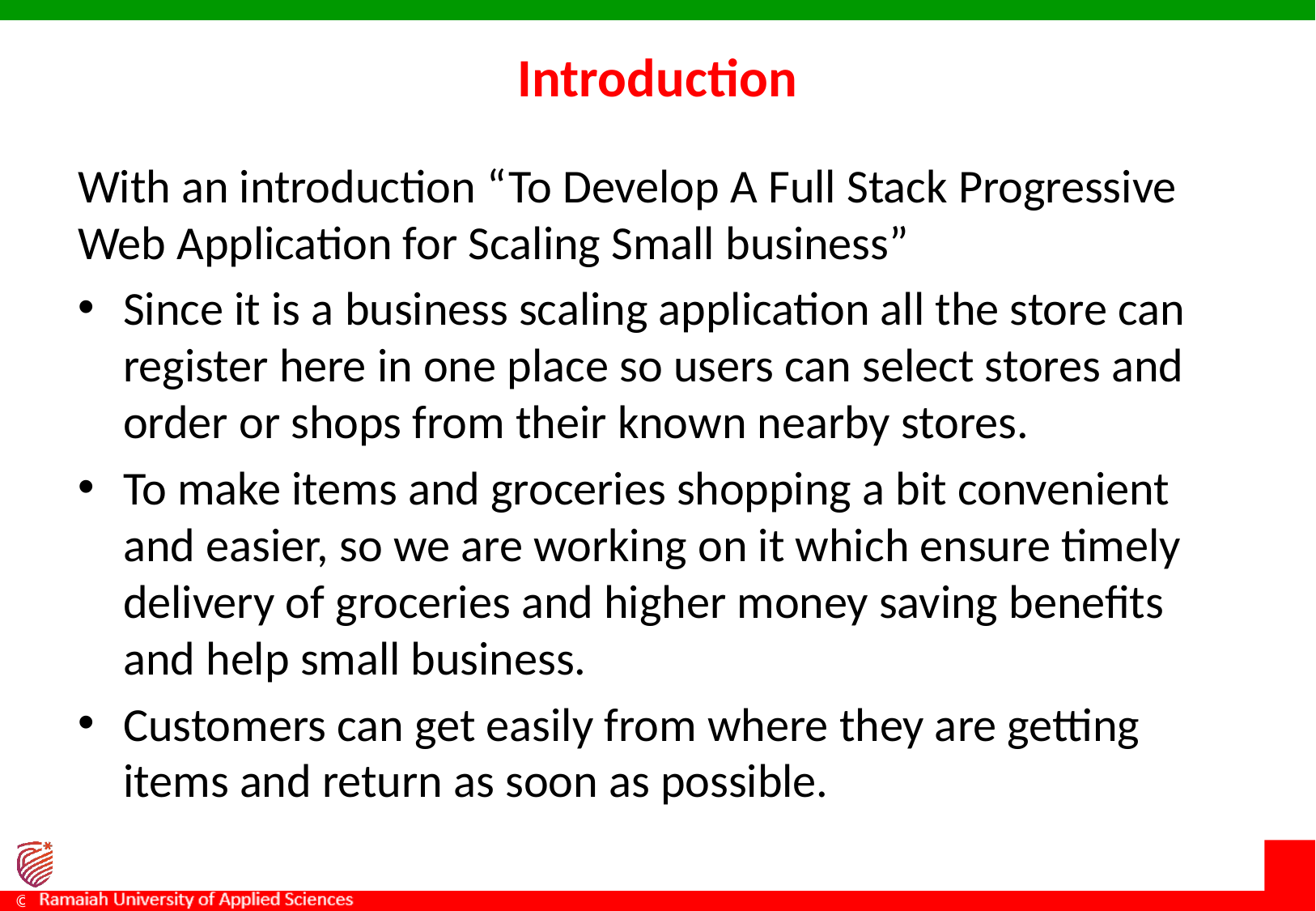

# Introduction
With an introduction “To Develop A Full Stack Progressive Web Application for Scaling Small business”
Since it is a business scaling application all the store can register here in one place so users can select stores and order or shops from their known nearby stores.
To make items and groceries shopping a bit convenient and easier, so we are working on it which ensure timely delivery of groceries and higher money saving benefits and help small business.
Customers can get easily from where they are getting items and return as soon as possible.